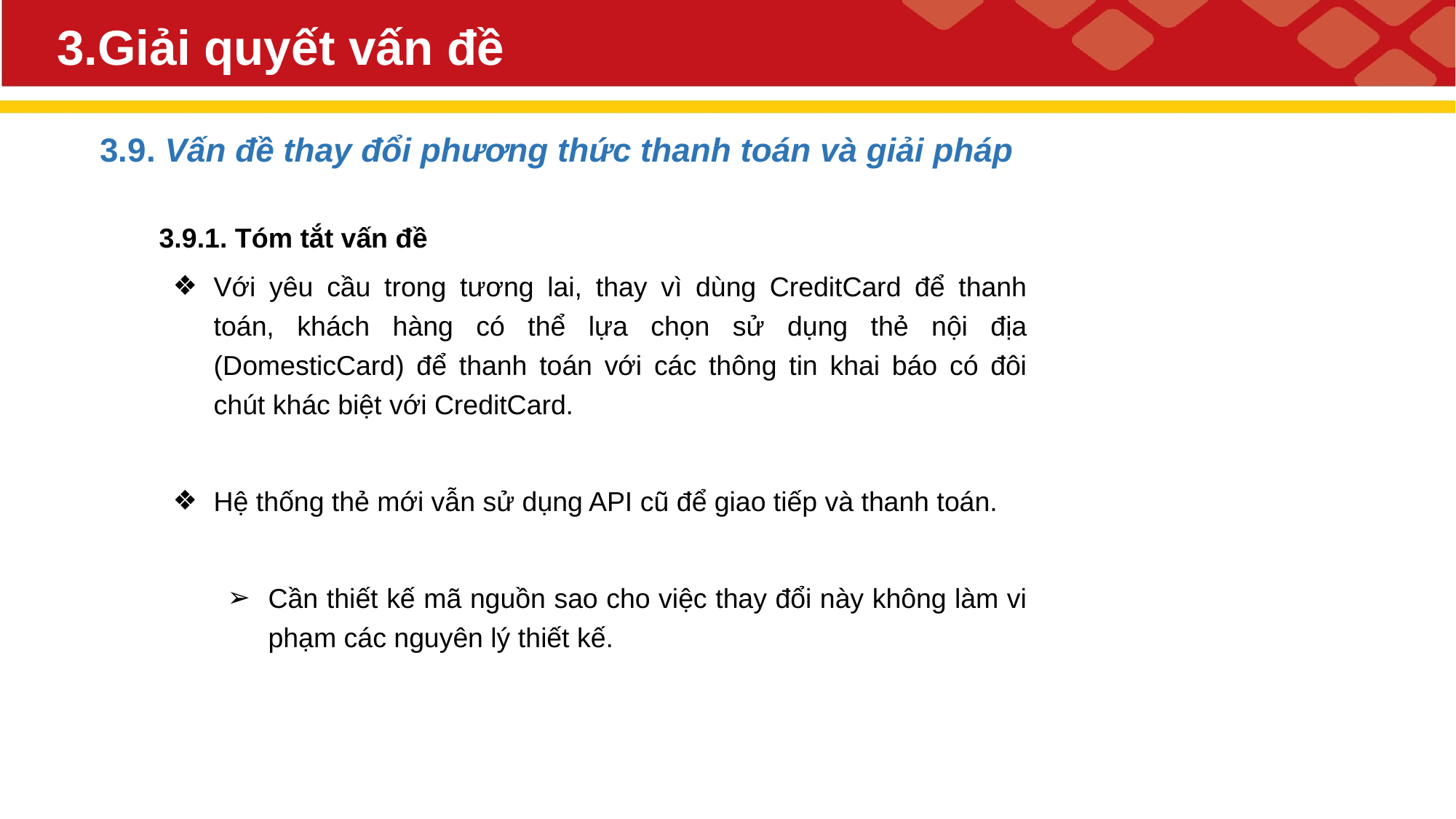

# 3.Giải quyết vấn đề
3.9. Vấn đề thay đổi phương thức thanh toán và giải pháp
3.9.1. Tóm tắt vấn đề
Với yêu cầu trong tương lai, thay vì dùng CreditCard để thanh toán, khách hàng có thể lựa chọn sử dụng thẻ nội địa (DomesticCard) để thanh toán với các thông tin khai báo có đôi chút khác biệt với CreditCard.

Hệ thống thẻ mới vẫn sử dụng API cũ để giao tiếp và thanh toán.

Cần thiết kế mã nguồn sao cho việc thay đổi này không làm vi phạm các nguyên lý thiết kế.